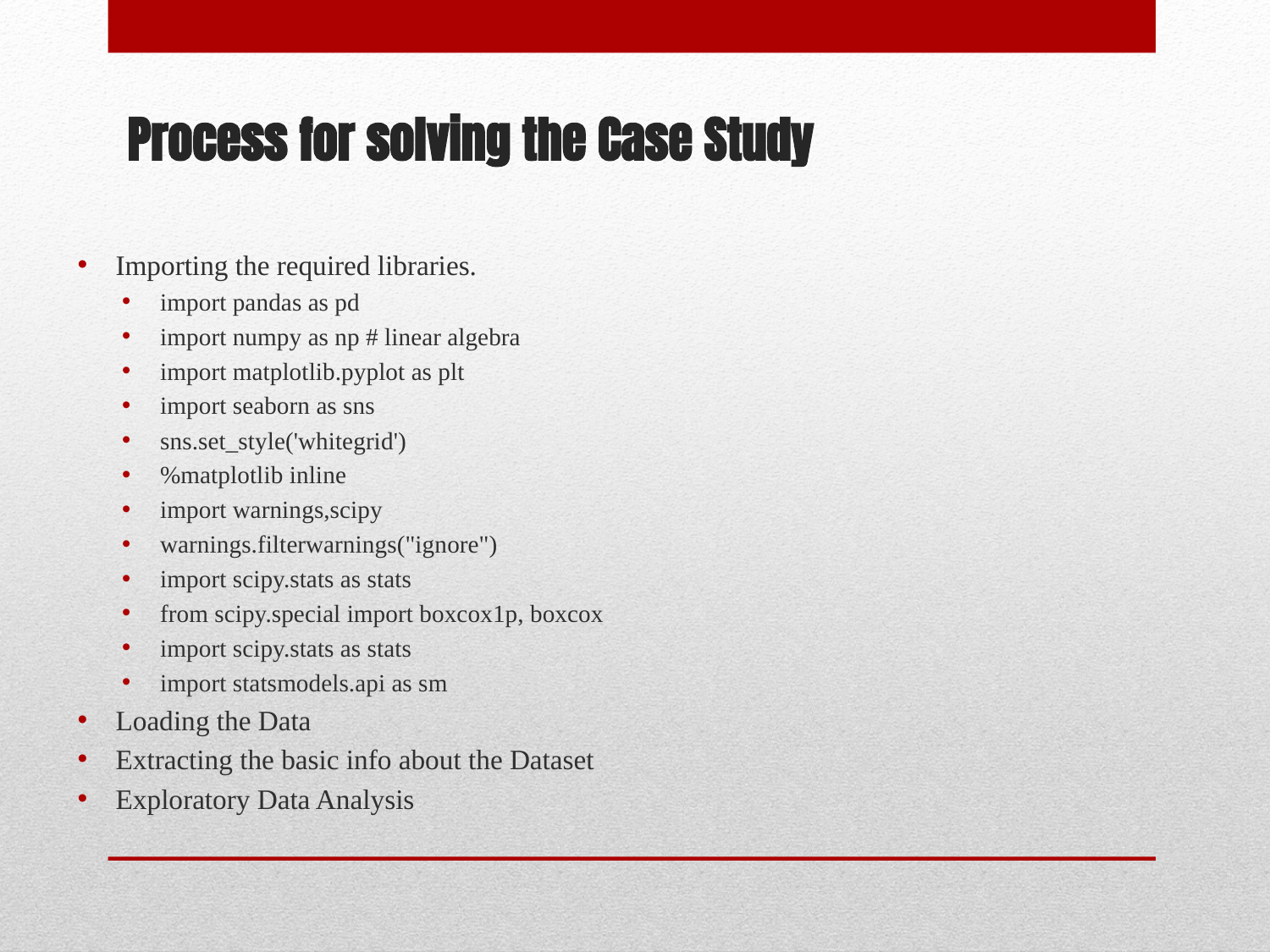

# Process for solving the Case Study
Importing the required libraries.
import pandas as pd
import numpy as np # linear algebra
import matplotlib.pyplot as plt
import seaborn as sns
sns.set_style('whitegrid')
%matplotlib inline
import warnings,scipy
warnings.filterwarnings("ignore")
import scipy.stats as stats
from scipy.special import boxcox1p, boxcox
import scipy.stats as stats
import statsmodels.api as sm
Loading the Data
Extracting the basic info about the Dataset
Exploratory Data Analysis